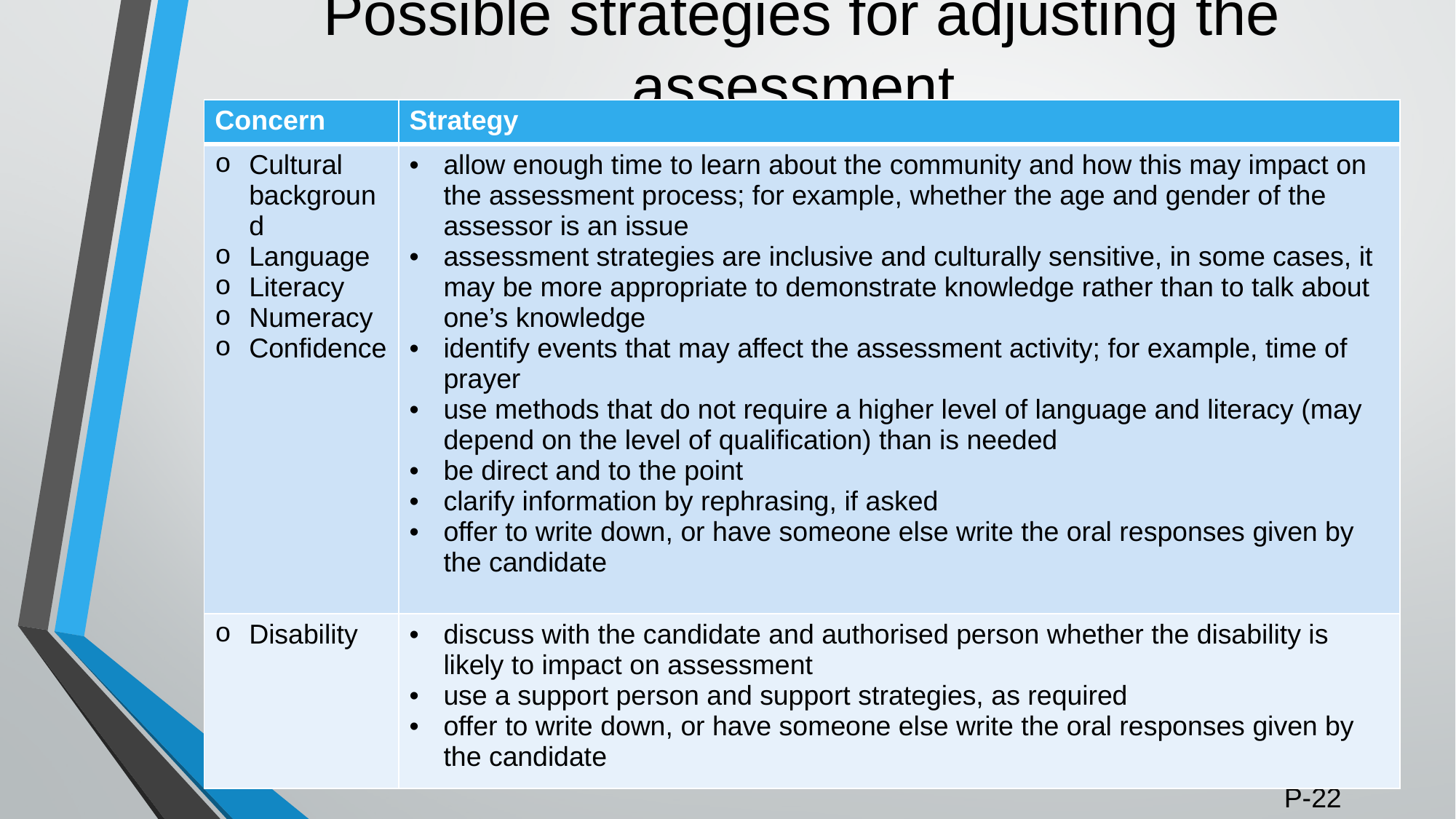

# Possible strategies for adjusting the assessment
| Concern | Strategy |
| --- | --- |
| Cultural background Language Literacy Numeracy Confidence | allow enough time to learn about the community and how this may impact on the assessment process; for example, whether the age and gender of the assessor is an issue assessment strategies are inclusive and culturally sensitive, in some cases, it may be more appropriate to demonstrate knowledge rather than to talk about one’s knowledge identify events that may affect the assessment activity; for example, time of prayer use methods that do not require a higher level of language and literacy (may depend on the level of qualification) than is needed be direct and to the point clarify information by rephrasing, if asked offer to write down, or have someone else write the oral responses given by the candidate |
| Disability | discuss with the candidate and authorised person whether the disability is likely to impact on assessment use a support person and support strategies, as required offer to write down, or have someone else write the oral responses given by the candidate |
P-22